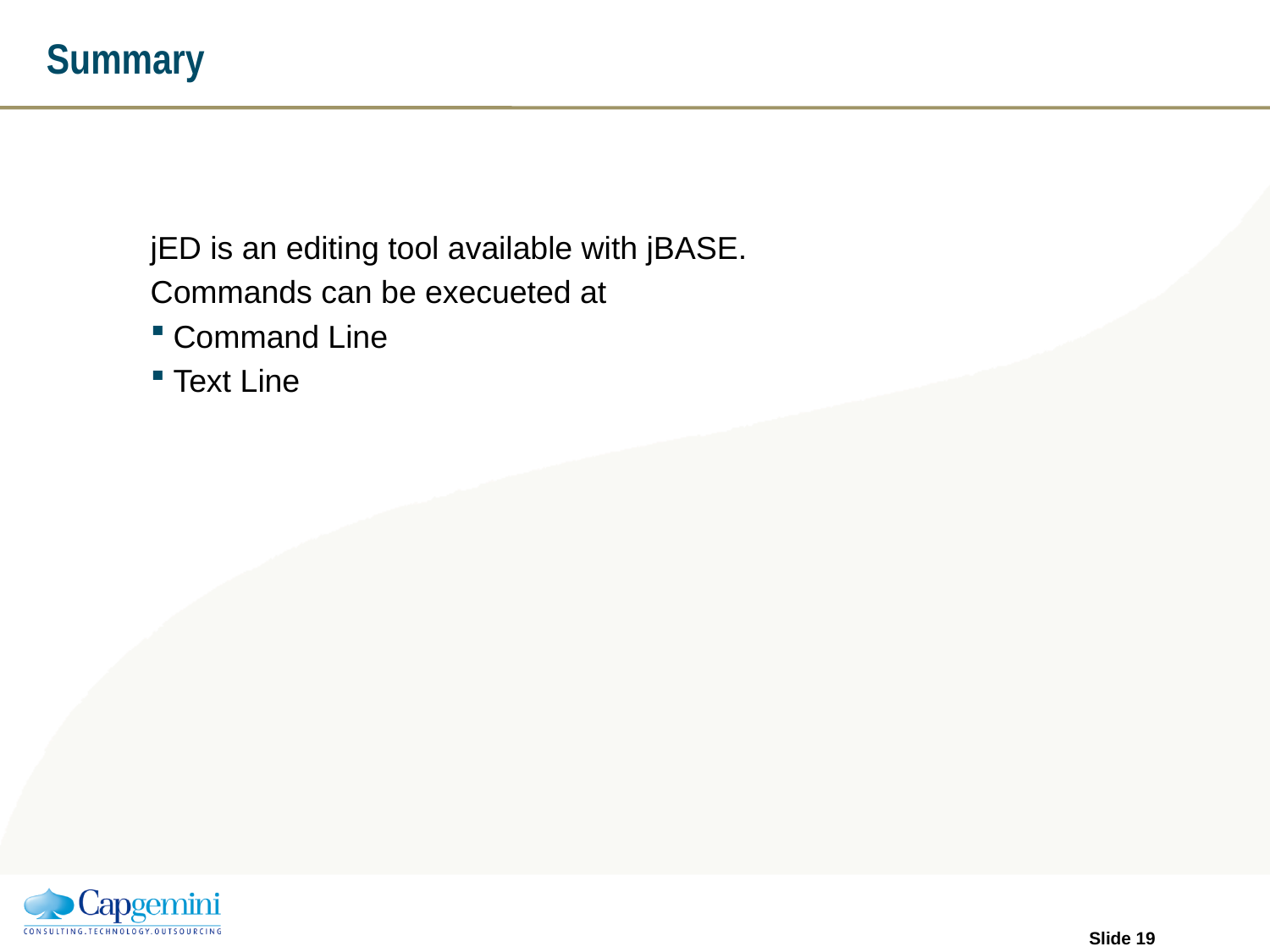

# Summary
jED is an editing tool available with jBASE.
Commands can be execueted at
Command Line
Text Line
Slide 19